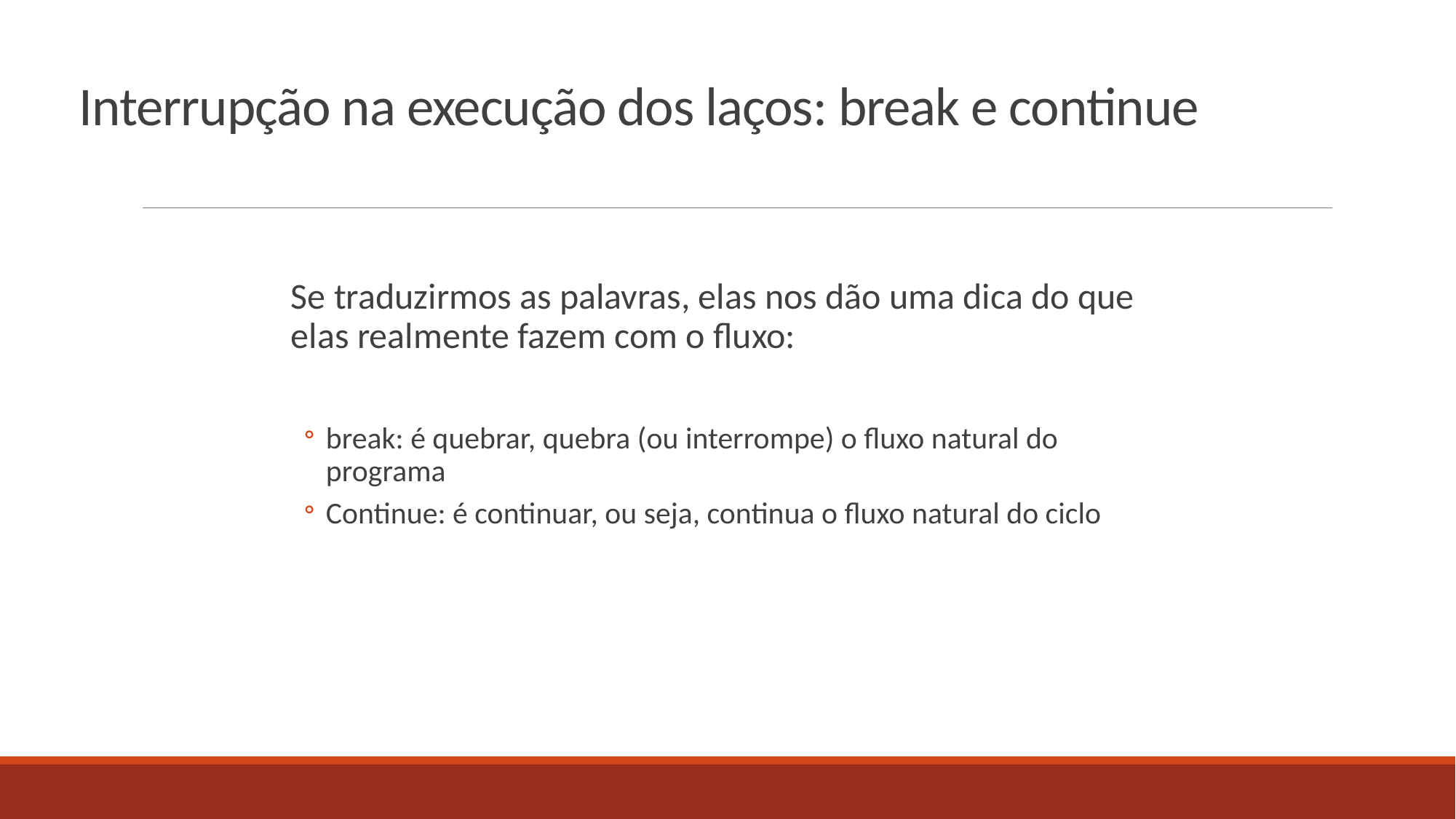

# Interrupção na execução dos laços: break e continue
Se traduzirmos as palavras, elas nos dão uma dica do que elas realmente fazem com o fluxo:

break: é quebrar, quebra (ou interrompe) o fluxo natural do programa
Continue: é continuar, ou seja, continua o fluxo natural do ciclo